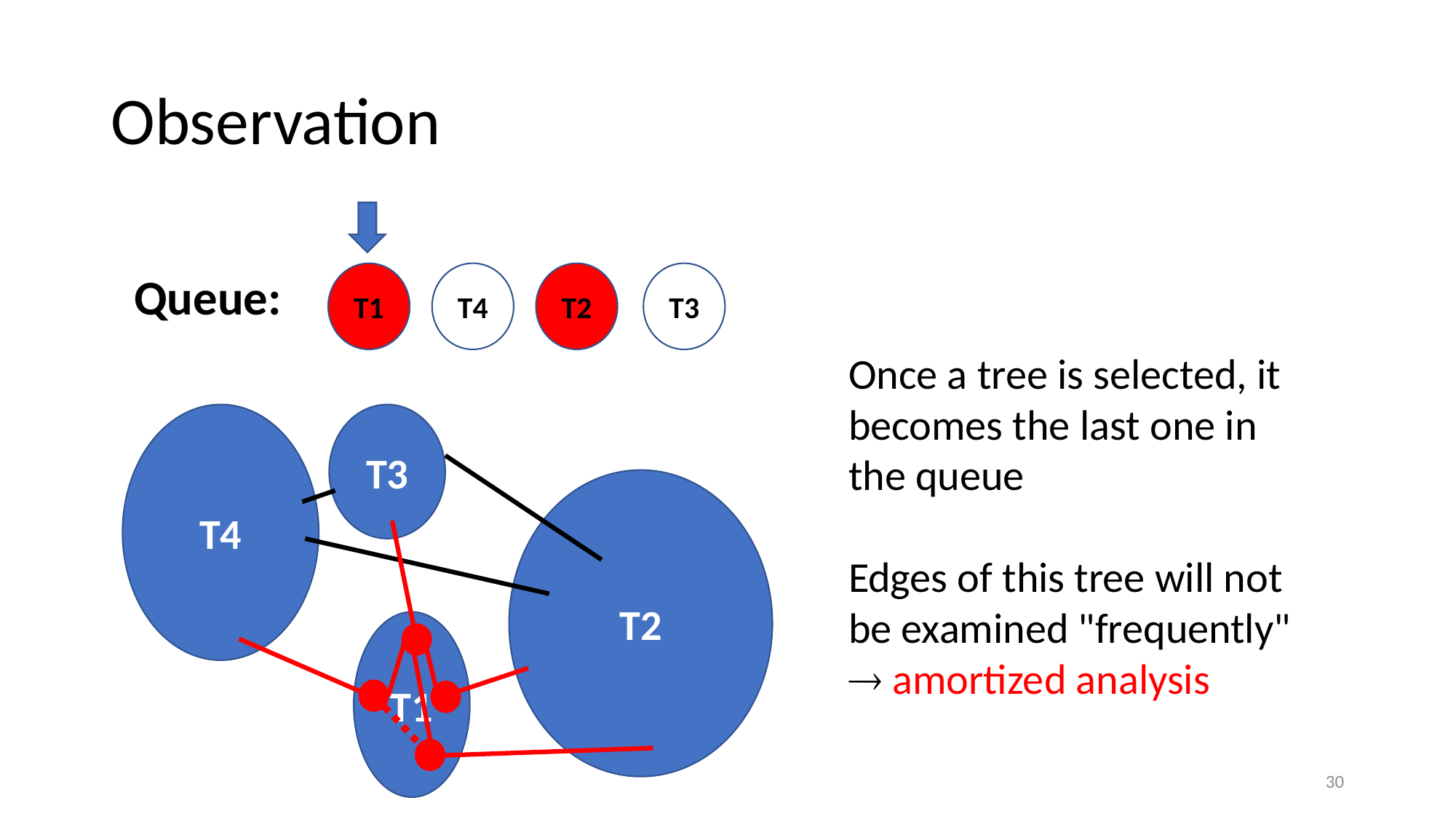

# Observation

Queue:
T1
T4
T2
T3
Once a tree is selected, it becomes the last one in the queue

Edges of this tree will not be examined "frequently"
→ amortized analysis
T4
T3
T2
T1

30